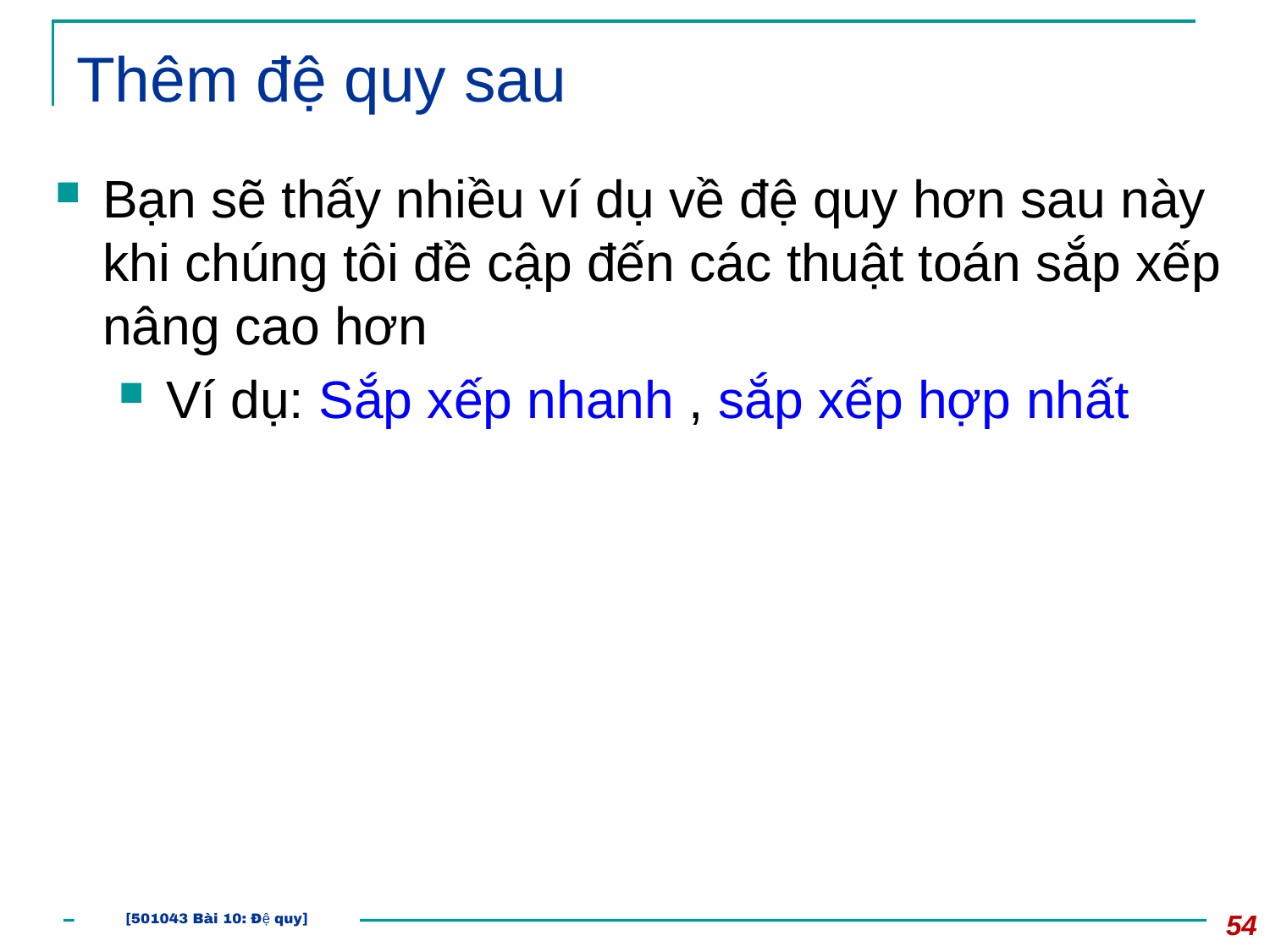

# Thêm đệ quy sau
Bạn sẽ thấy nhiều ví dụ về đệ quy hơn sau này khi chúng tôi đề cập đến các thuật toán sắp xếp nâng cao hơn
Ví dụ: Sắp xếp nhanh , sắp xếp hợp nhất
54
[501043 Bài 10: Đệ quy]